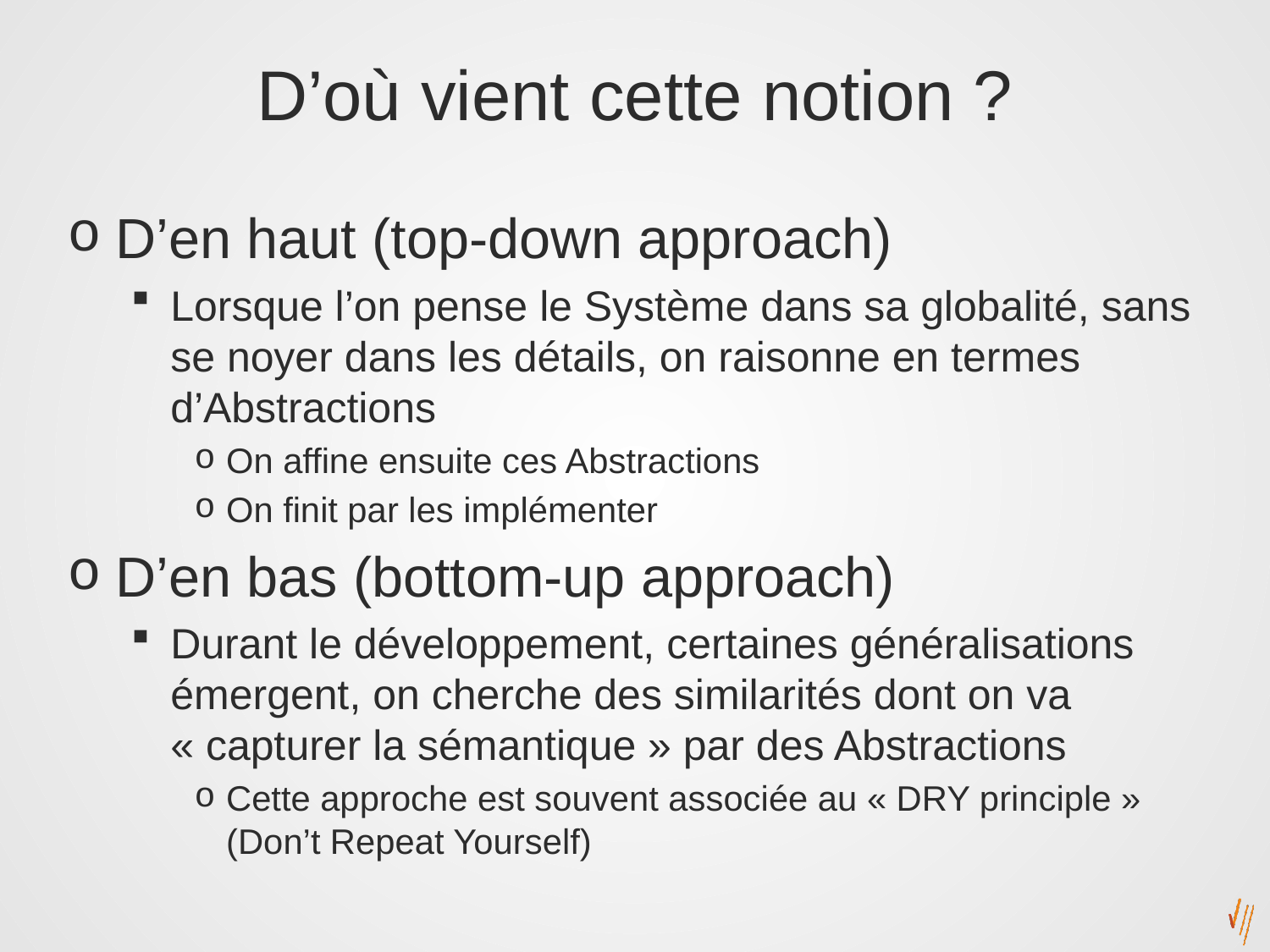

# D’où vient cette notion ?
D’en haut (top-down approach)
Lorsque l’on pense le Système dans sa globalité, sans se noyer dans les détails, on raisonne en termes d’Abstractions
On affine ensuite ces Abstractions
On finit par les implémenter
D’en bas (bottom-up approach)
Durant le développement, certaines généralisations émergent, on cherche des similarités dont on va « capturer la sémantique » par des Abstractions
Cette approche est souvent associée au « DRY principle » (Don’t Repeat Yourself)